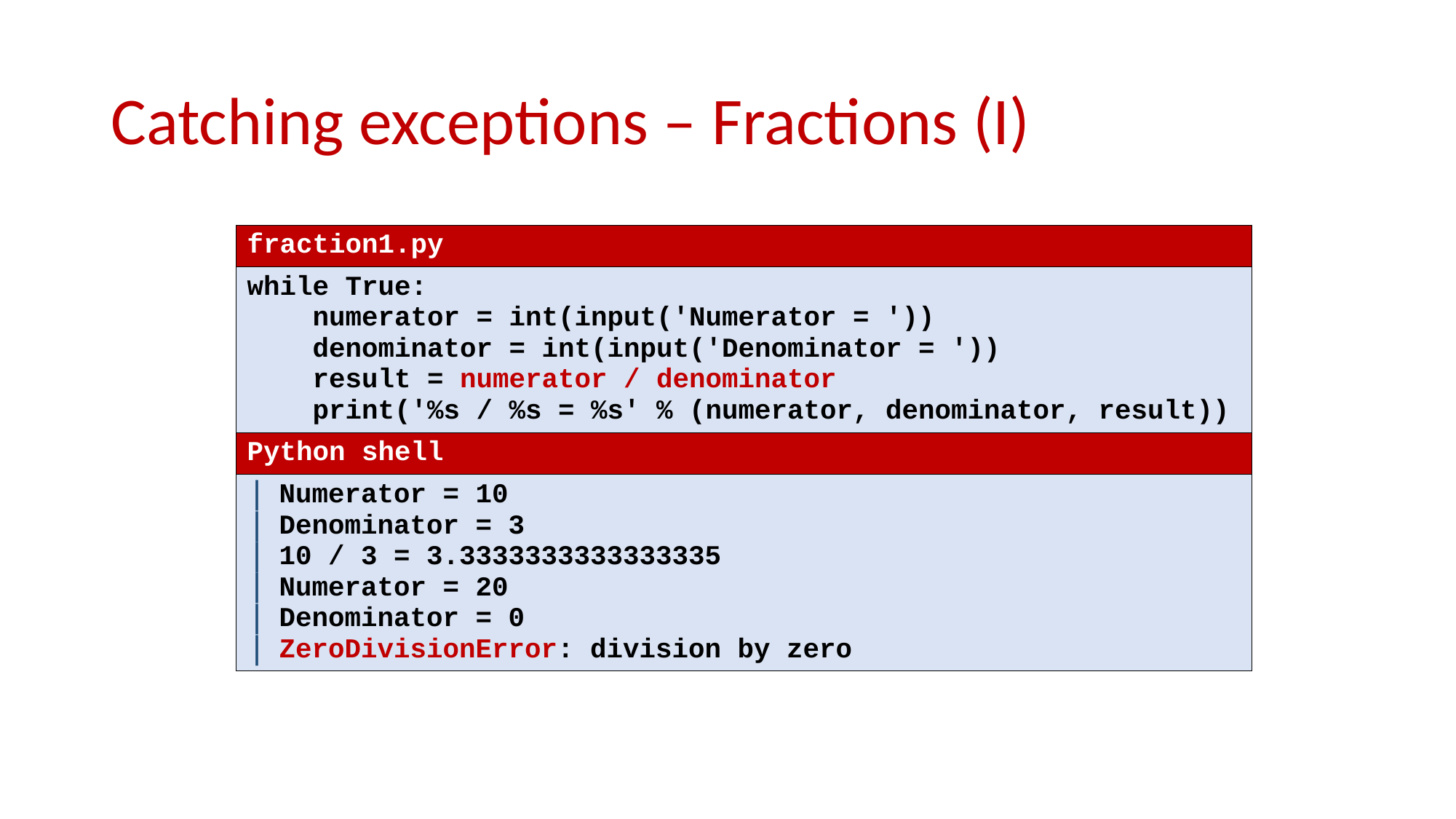

# Catching exceptions – Fractions (I)
| fraction1.py |
| --- |
| while True: numerator = int(input('Numerator = ')) denominator = int(input('Denominator = ')) result = numerator / denominator print('%s / %s = %s' % (numerator, denominator, result)) |
| Python shell |
| Numerator = 10 Denominator = 3 10 / 3 = 3.3333333333333335 Numerator = 20 Denominator = 0 ZeroDivisionError: division by zero |